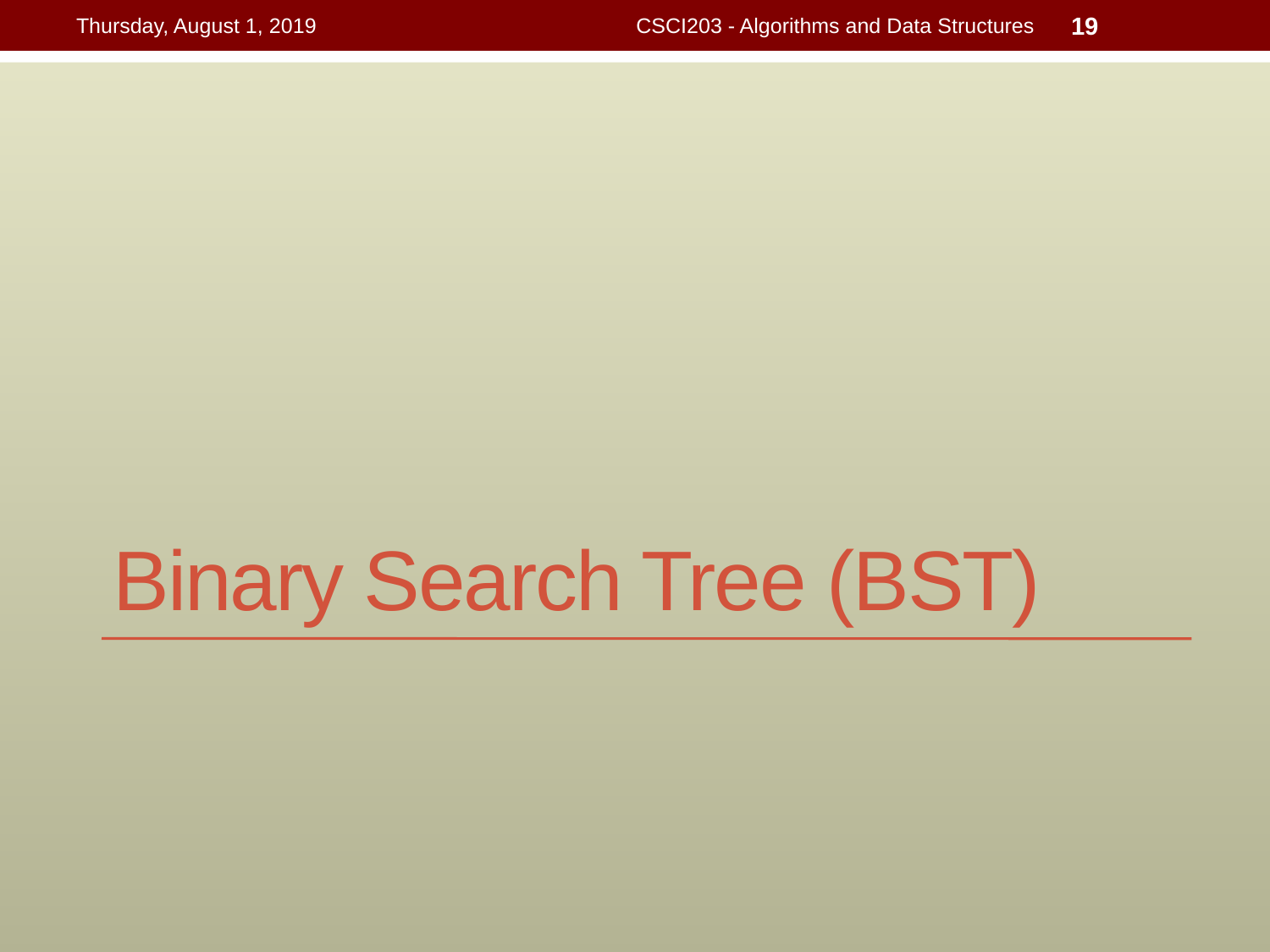

Thursday, August 1, 2019
CSCI203 - Algorithms and Data Structures
19
# Binary Search Tree (BST)